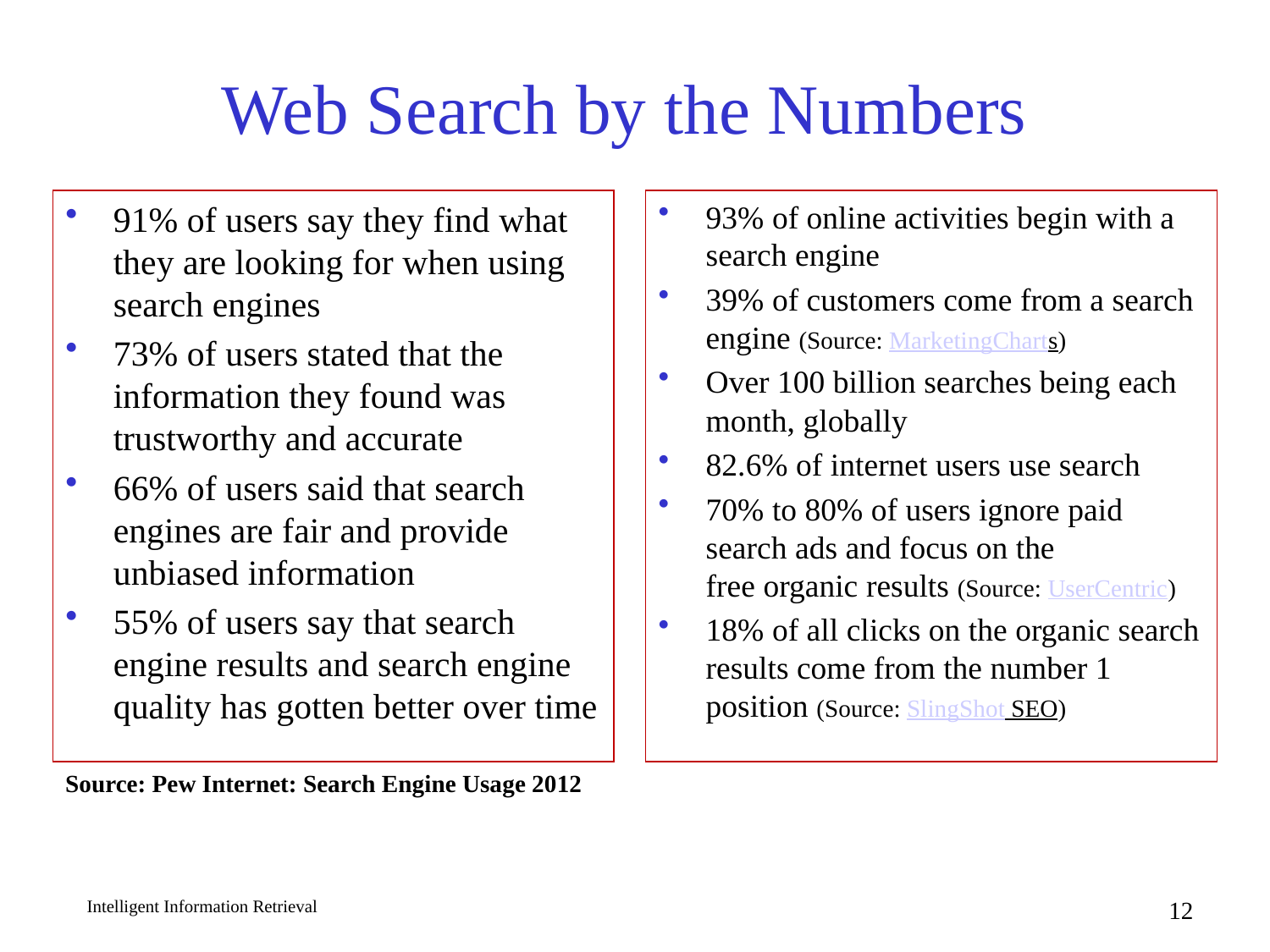

# Web Search by the Numbers
91% of users say they find what they are looking for when using search engines
73% of users stated that the information they found was trustworthy and accurate
66% of users said that search engines are fair and provide unbiased information
55% of users say that search engine results and search engine quality has gotten better over time
93% of online activities begin with a search engine
39% of customers come from a search engine (Source: MarketingCharts)
Over 100 billion searches being each month, globally
82.6% of internet users use search
70% to 80% of users ignore paid search ads and focus on the free organic results (Source: UserCentric)
18% of all clicks on the organic search results come from the number 1 position (Source: SlingShot SEO)
Source: Pew Internet: Search Engine Usage 2012
Intelligent Information Retrieval
12